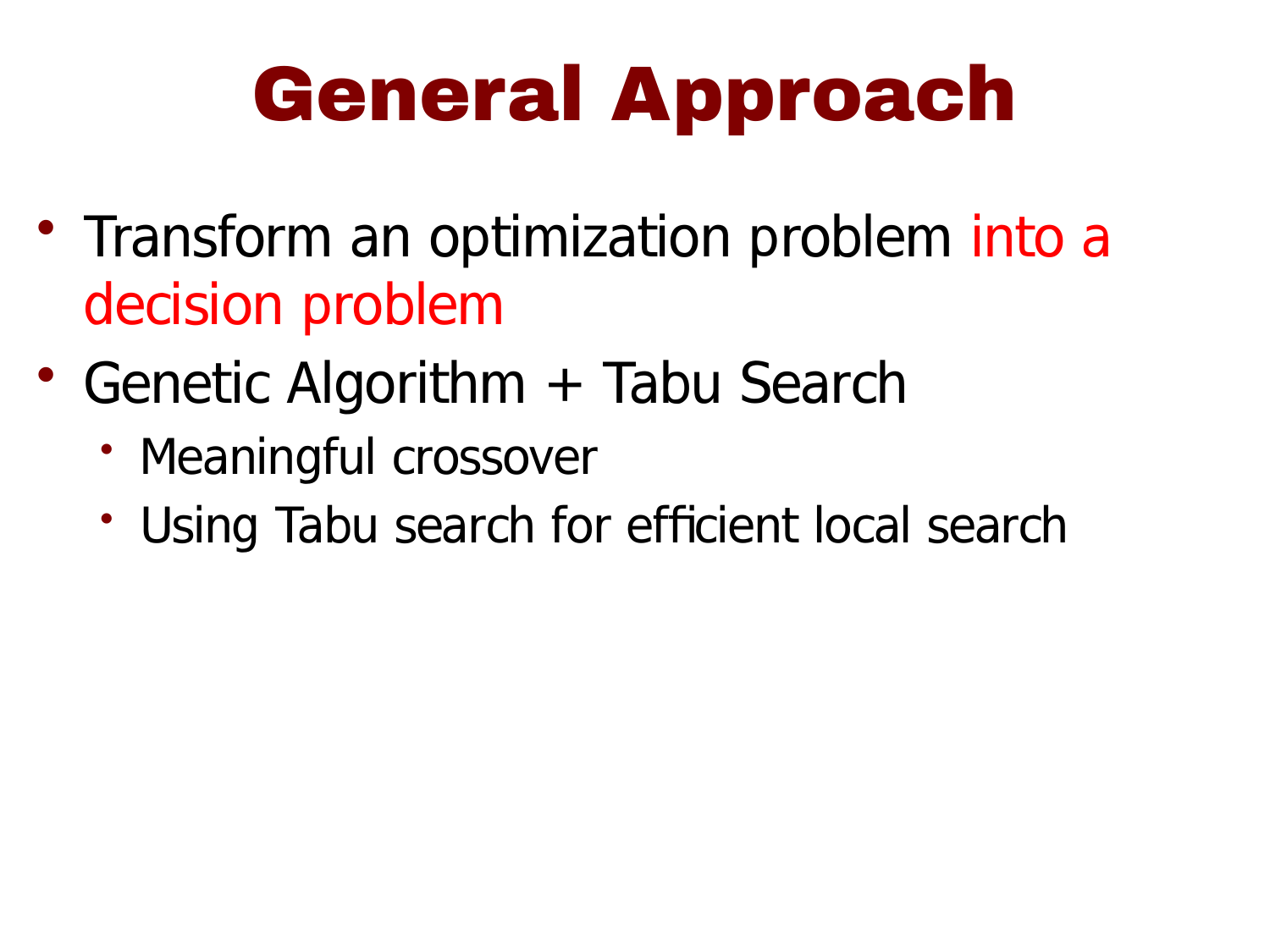

# General Approach
Transform an optimization problem into a decision problem
Genetic Algorithm + Tabu Search
Meaningful crossover
Using Tabu search for efficient local search